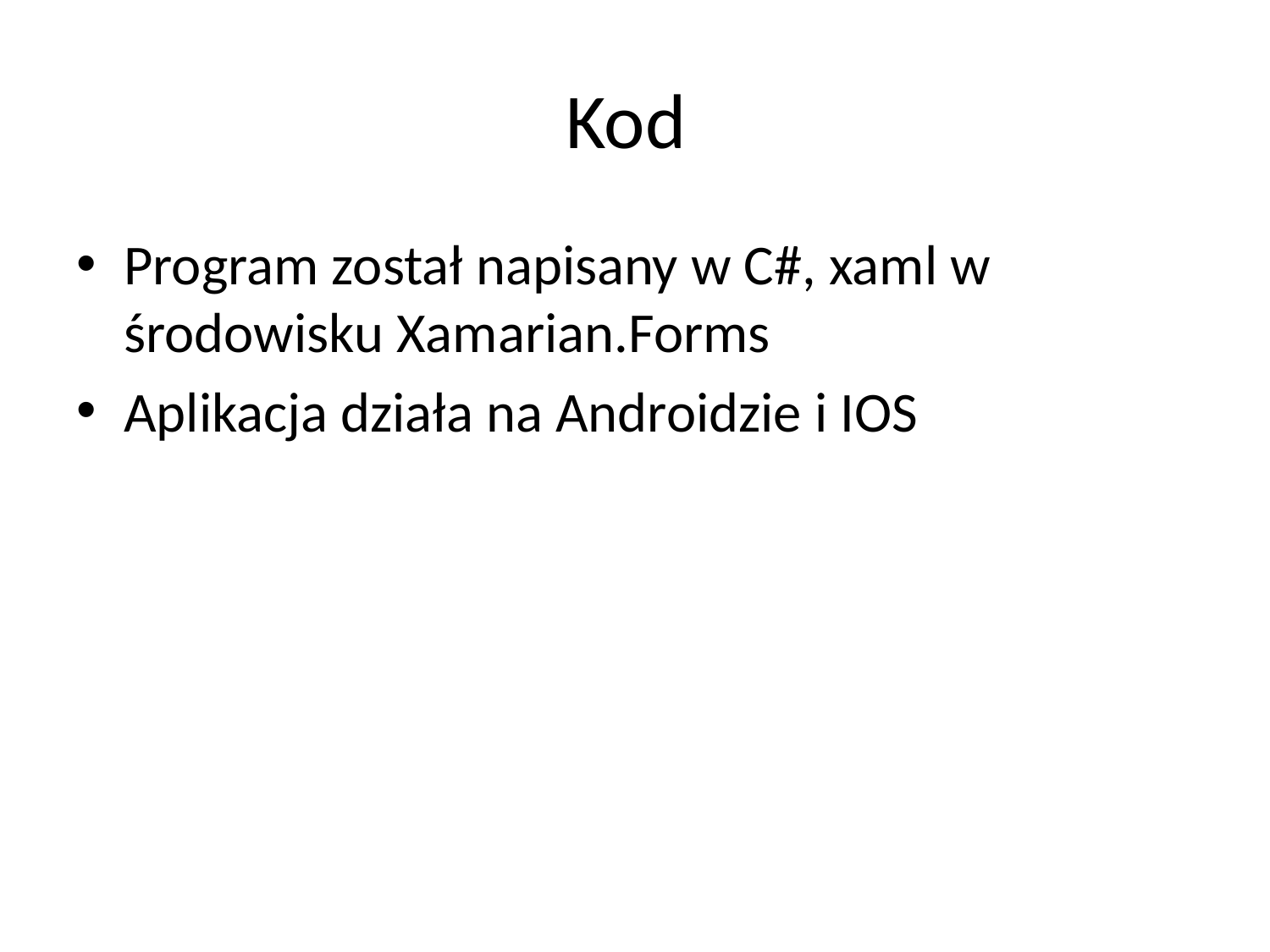

# Kod
Program został napisany w C#, xaml w środowisku Xamarian.Forms
Aplikacja działa na Androidzie i IOS